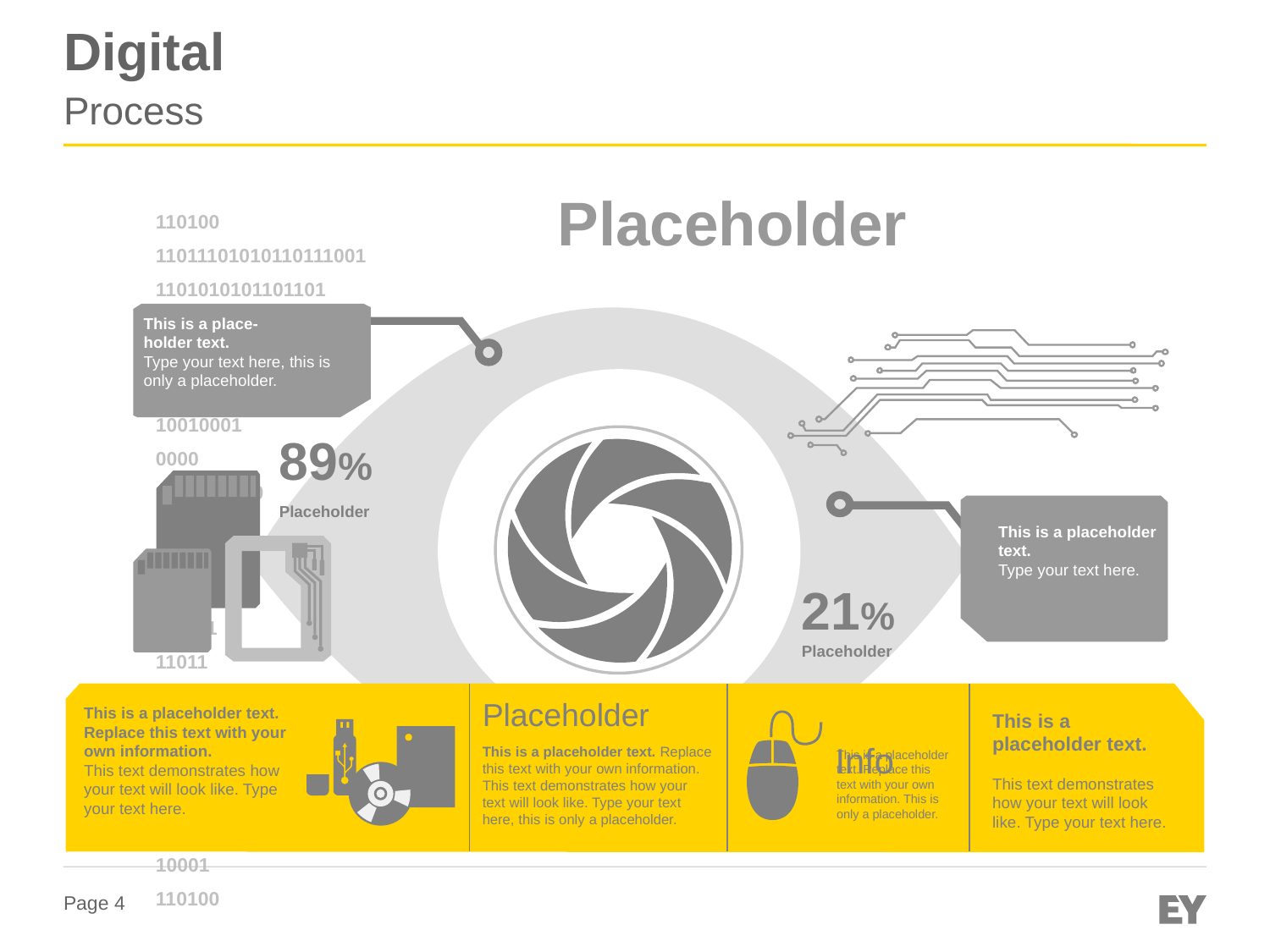

# Digital
Process
Placeholder

110100
11011101010110111001
1101010101101101
00010110100
0010100100
0100101
10010001
0000
1001000010

01110
1011100
001111
11011
0010
1011
1000
1100
1101
10001
110100

110100
11011101010110111001001000010
00001

This is a place-
holder text.
Type your text here, this is only a placeholder.

89%
Placeholder

This is a placeholder text.
Type your text here.

21%
Placeholder

Placeholder
This is a placeholder text. Replace this text with your own information. This text demonstrates how your text will look like. Type your text here, this is only a placeholder.
This is a placeholder text. Replace this text with your own information.
This text demonstrates how your text will look like. Type your text here.
This is a placeholder text.

This text demonstrates how your text will look like. Type your text here.

Info
This is a placeholder text. Replace this text with your own information. This is only a placeholder.